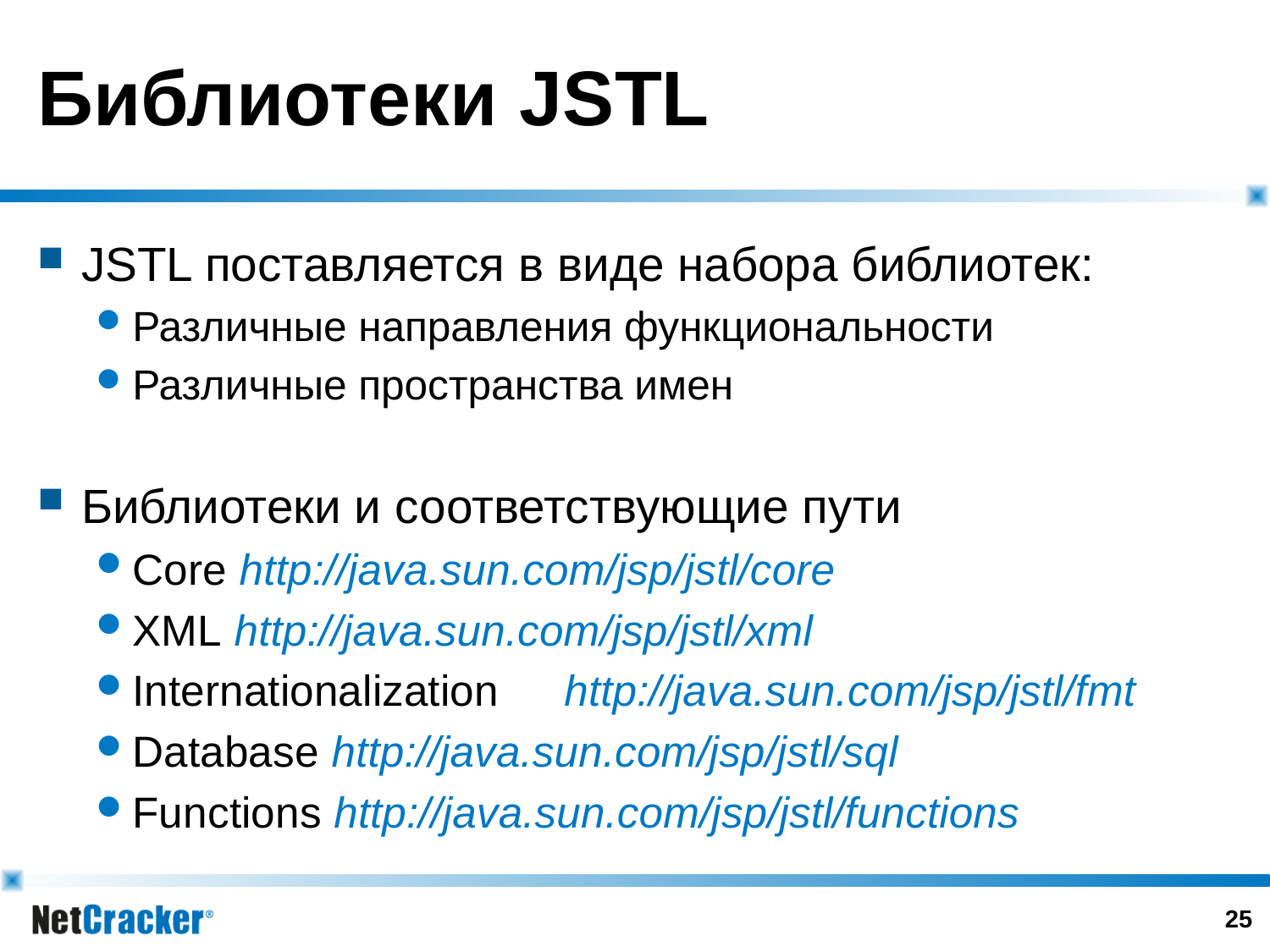

# Библиотеки JSTL
JSTL поставляется в виде набора библиотек:
Различные направления функциональности
Различные пространства имен

Библиотеки и соответствующие пути
Core http://java.sun.com/jsp/jstl/core
XML http://java.sun.com/jsp/jstl/xml
Internationalization	http://java.sun.com/jsp/jstl/fmt
Database http://java.sun.com/jsp/jstl/sql
Functions http://java.sun.com/jsp/jstl/functions

25